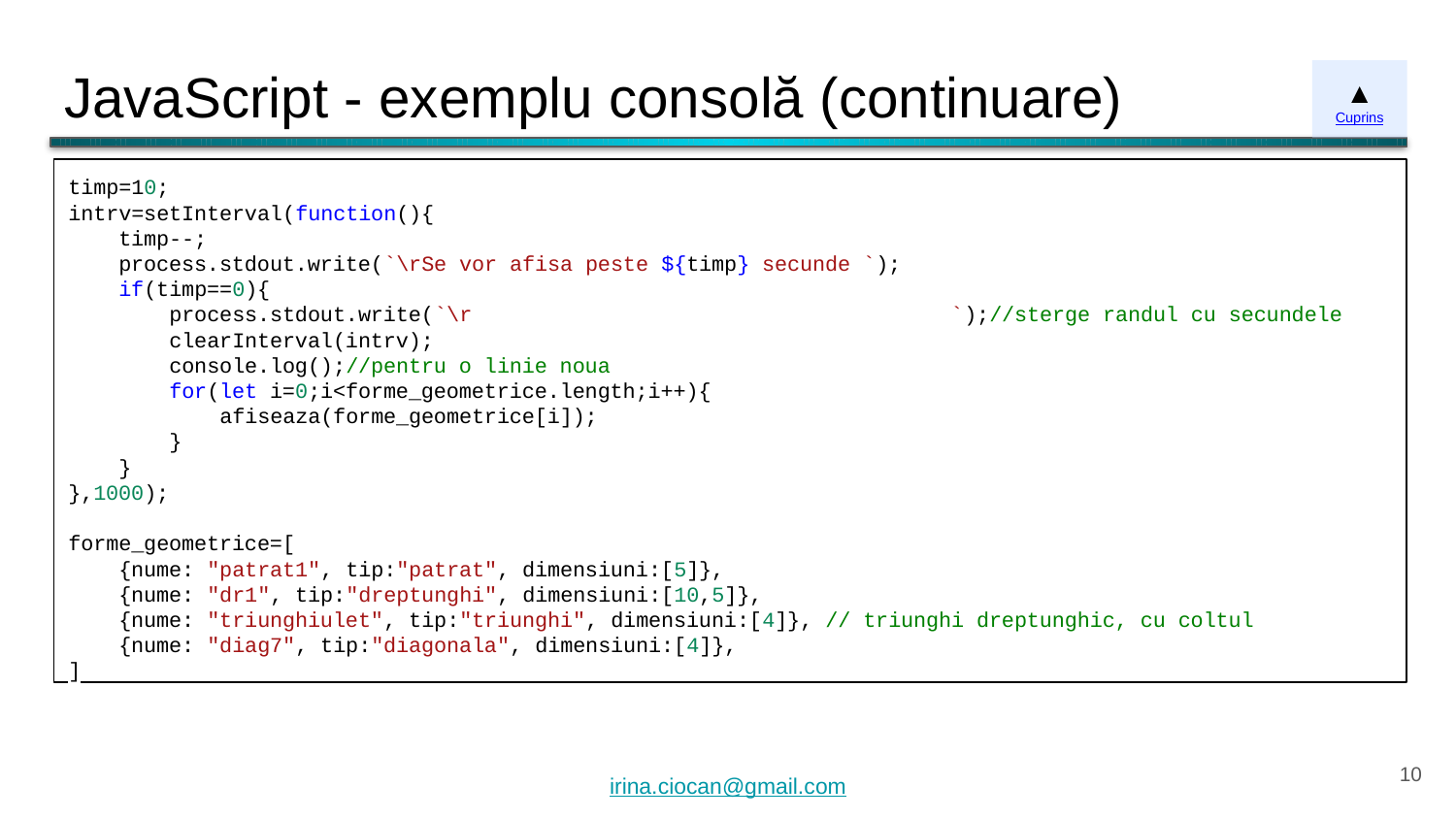

# JavaScript - exemplu consolă (continuare)
▲
Cuprins

timp=10;
intrv=setInterval(function(){
    timp--;
    process.stdout.write(`\rSe vor afisa peste ${timp} secunde `);
    if(timp==0){
        process.stdout.write(`\r                                      `);//sterge randul cu secundele
        clearInterval(intrv);
        console.log();//pentru o linie noua
        for(let i=0;i<forme_geometrice.length;i++){
            afiseaza(forme_geometrice[i]);
        }
    }
},1000);

forme_geometrice=[
    {nume: "patrat1", tip:"patrat", dimensiuni:[5]},
    {nume: "dr1", tip:"dreptunghi", dimensiuni:[10,5]},
    {nume: "triunghiulet", tip:"triunghi", dimensiuni:[4]}, // triunghi dreptunghic, cu coltul
    {nume: "diag7", tip:"diagonala", dimensiuni:[4]},
]

10
irina.ciocan@gmail.com